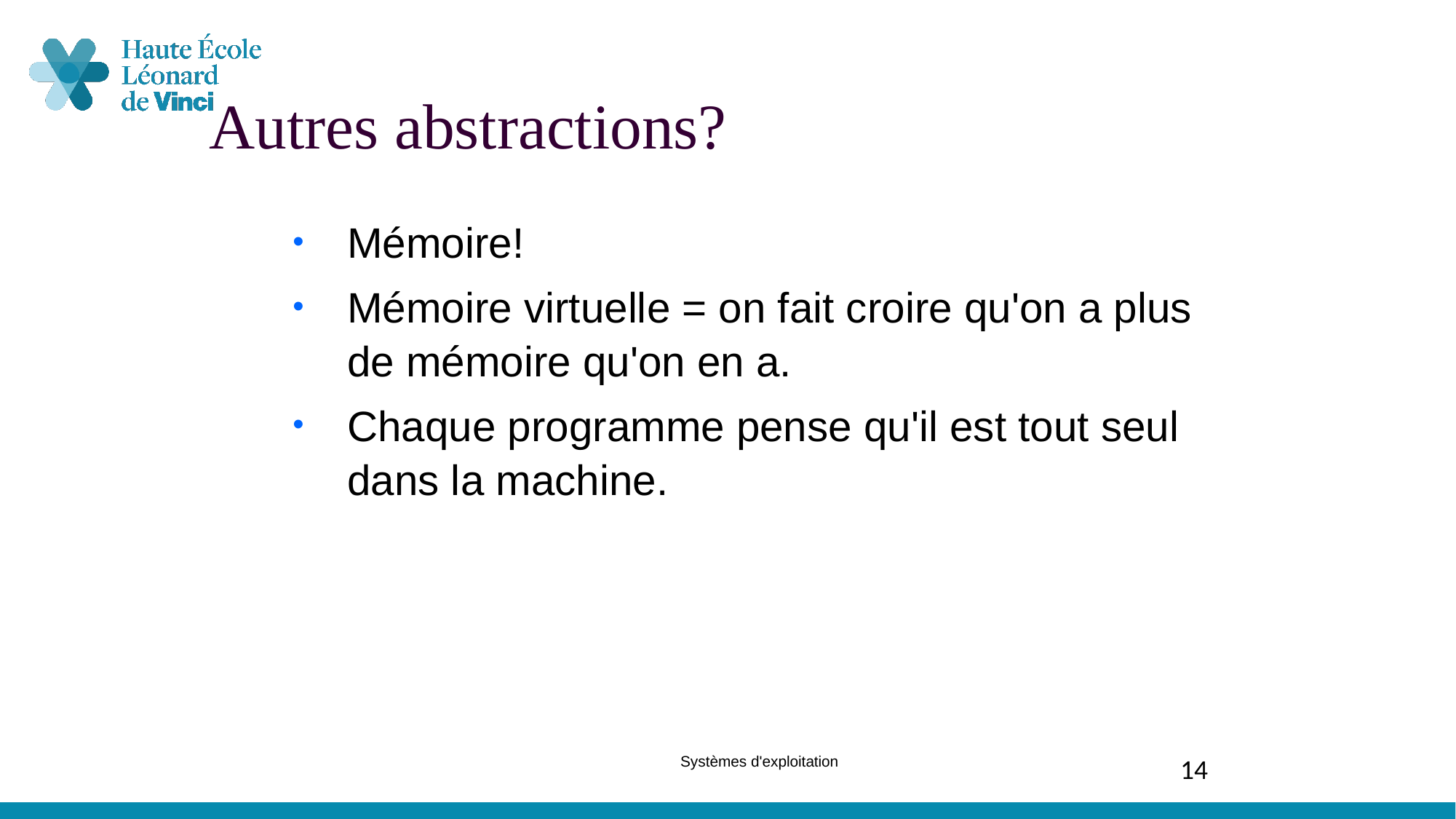

Autres abstractions?
Mémoire!
Mémoire virtuelle = on fait croire qu'on a plus de mémoire qu'on en a.
Chaque programme pense qu'il est tout seul dans la machine.
Systèmes d'exploitation
14